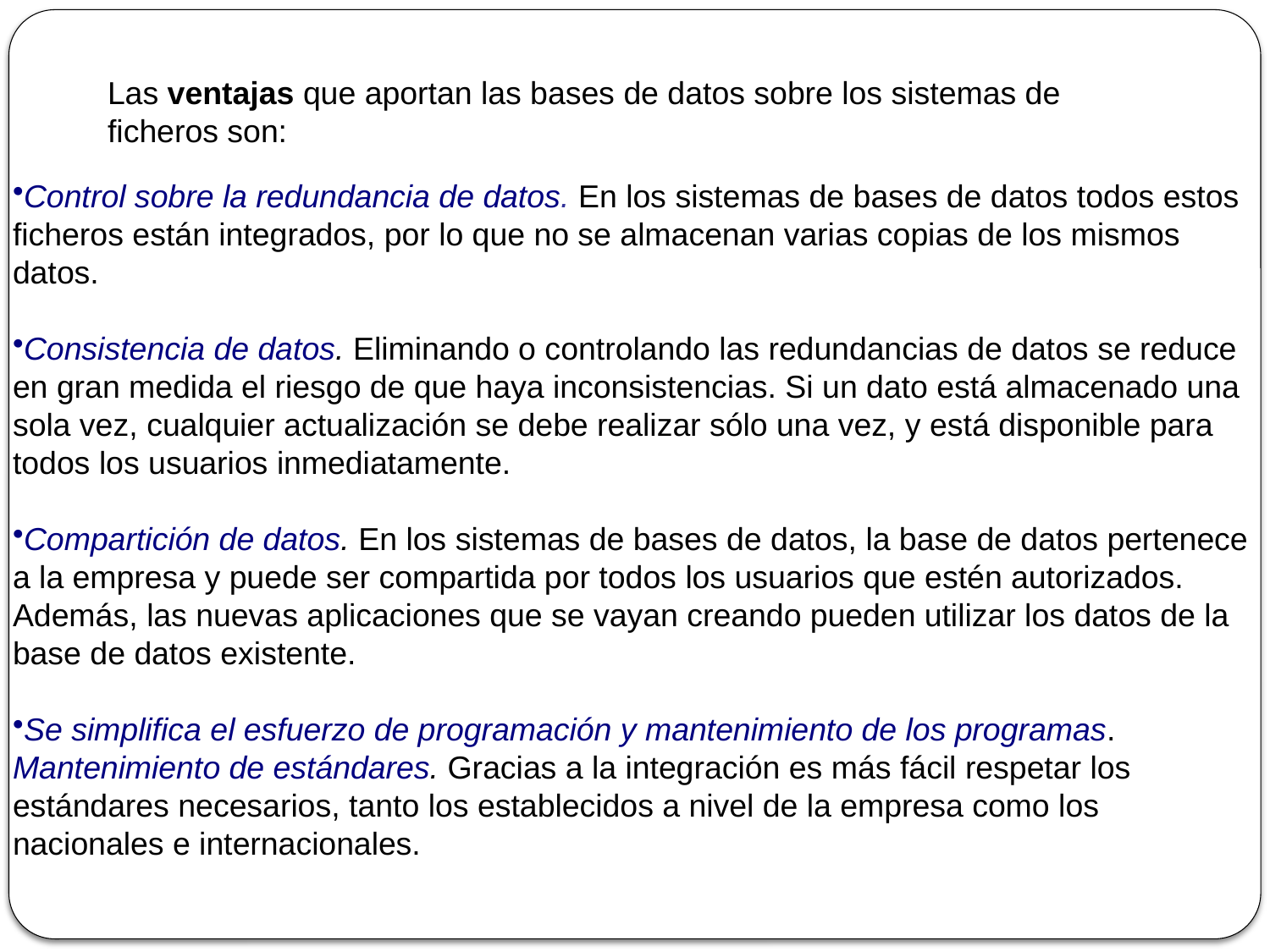

Las ventajas que aportan las bases de datos sobre los sistemas de ficheros son:
Control sobre la redundancia de datos. En los sistemas de bases de datos todos estos ficheros están integrados, por lo que no se almacenan varias copias de los mismos datos.

Consistencia de datos. Eliminando o controlando las redundancias de datos se reduce en gran medida el riesgo de que haya inconsistencias. Si un dato está almacenado una sola vez, cualquier actualización se debe realizar sólo una vez, y está disponible para todos los usuarios inmediatamente.

Compartición de datos. En los sistemas de bases de datos, la base de datos pertenece a la empresa y puede ser compartida por todos los usuarios que estén autorizados. Además, las nuevas aplicaciones que se vayan creando pueden utilizar los datos de la base de datos existente.

Se simplifica el esfuerzo de programación y mantenimiento de los programas.
Mantenimiento de estándares. Gracias a la integración es más fácil respetar los estándares necesarios, tanto los establecidos a nivel de la empresa como los nacionales e internacionales.